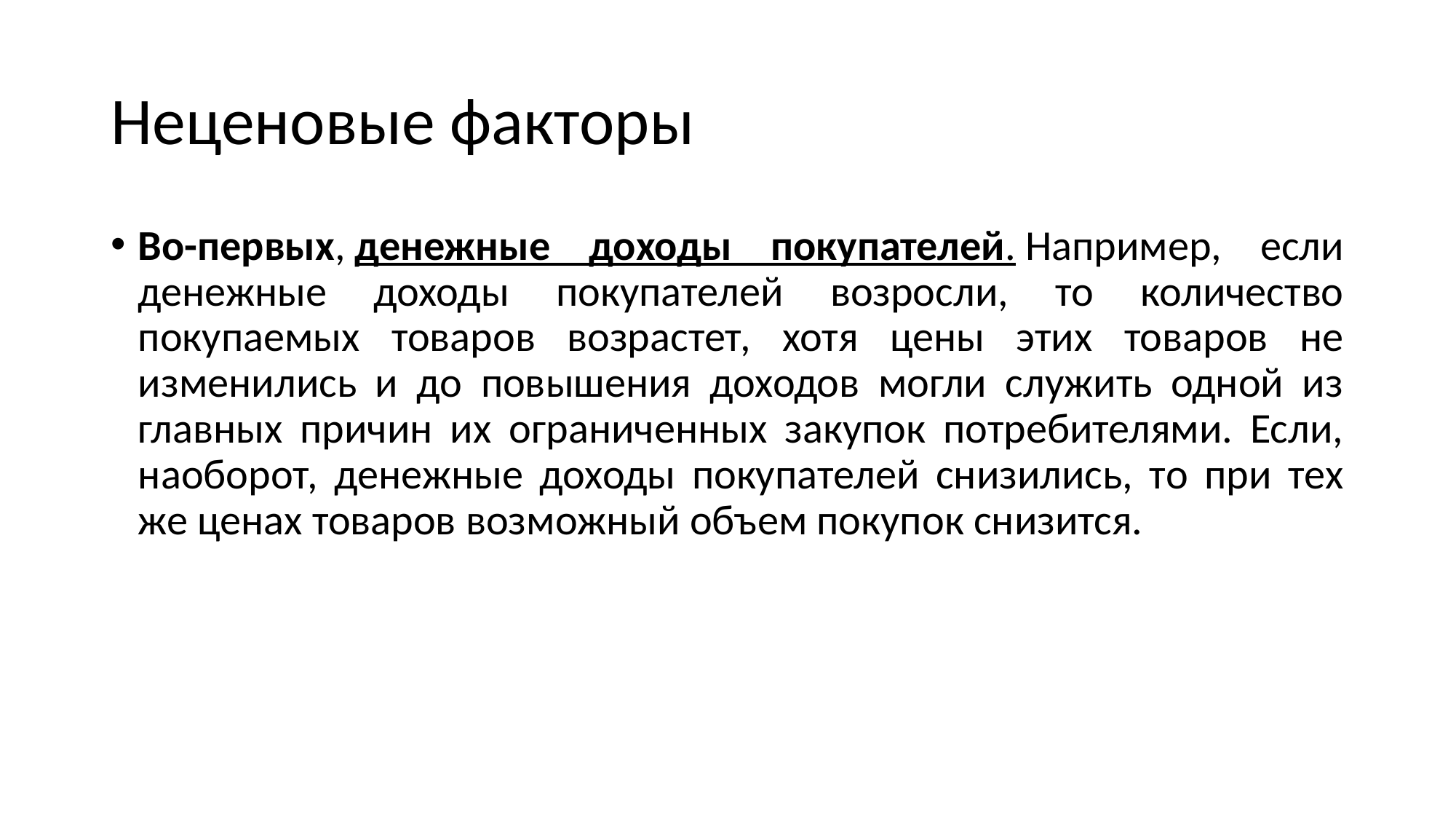

# Неценовые факторы
Во-первых, денежные доходы покупателей. Например, если денежные доходы покупателей возросли, то количество покупаемых товаров возрастет, хотя цены этих товаров не изменились и до повышения доходов могли служить одной из главных причин их ограниченных закупок потребителями. Если, наоборот, денежные доходы покупателей снизились, то при тех же ценах товаров возможный объем покупок снизится.